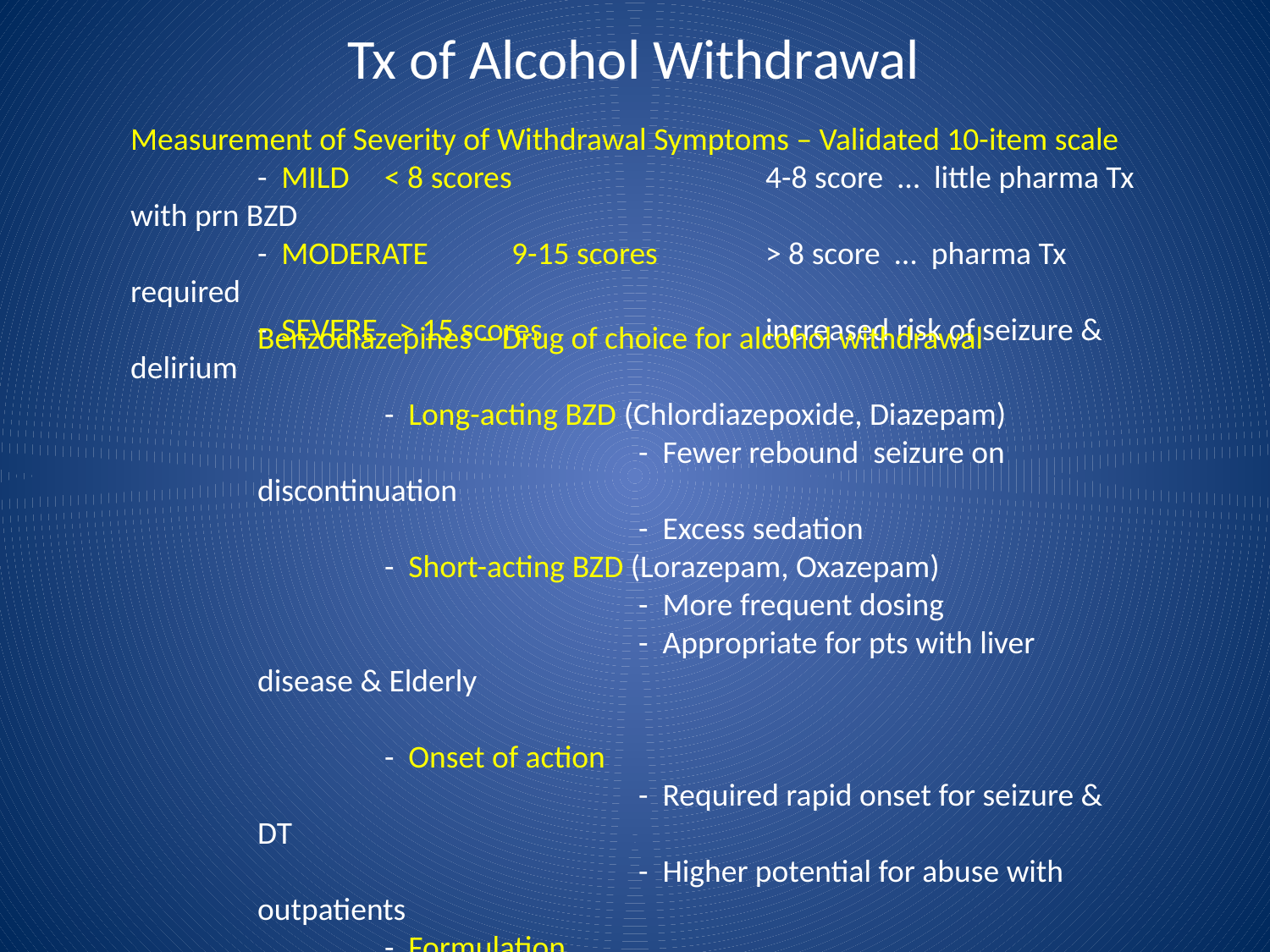

# Tx of Alcohol Withdrawal
Measurement of Severity of Withdrawal Symptoms – Validated 10-item scale
 	-  MILD	< 8 scores		4-8 score  …  little pharma Tx with prn BZD
	-  MODERATE 	9-15 scores	> 8 score  …  pharma Tx required
	-  SEVERE	  > 15 scores		increased risk of seizure & delirium
Benzodiazepines – Drug of choice for alcohol withdrawal

	-  Long-acting BZD (Chlordiazepoxide, Diazepam)
			-  Fewer rebound  seizure on discontinuation
			-  Excess sedation
	-  Short-acting BZD (Lorazepam, Oxazepam)
			-  More frequent dosing
			-  Appropriate for pts with liver disease & Elderly

	-  Onset of action
			-  Required rapid onset for seizure & DT
			-  Higher potential for abuse with outpatients
	-  Formulation
			-  Preferred PO
			-  IV for severe withdrawal/ seizure/ DT